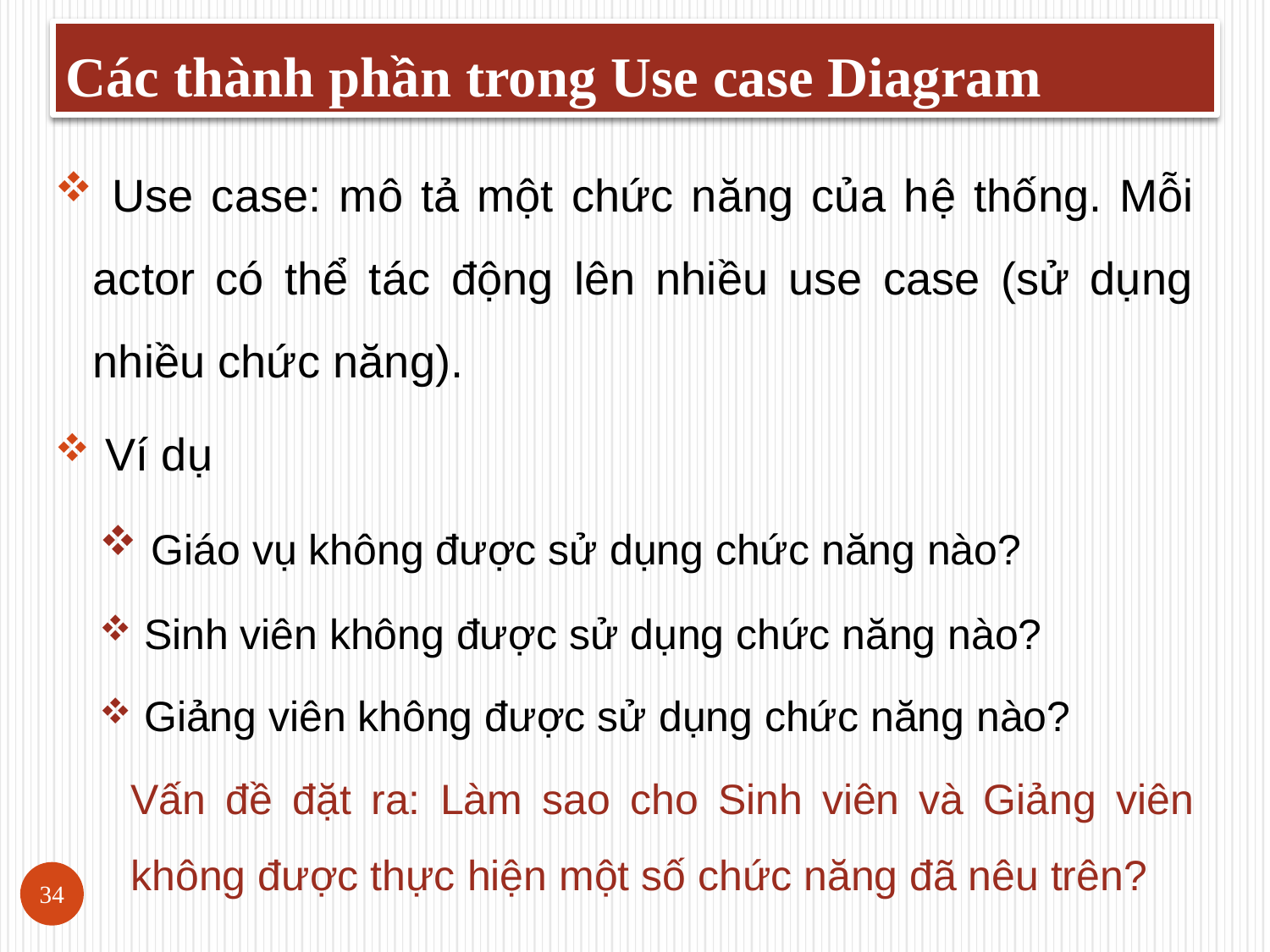

Các thành phần trong Use case Diagram
 Use case: mô tả một chức năng của hệ thống. Mỗi actor có thể tác động lên nhiều use case (sử dụng nhiều chức năng).
 Ví dụ
 Giáo vụ không được sử dụng chức năng nào?
 Sinh viên không được sử dụng chức năng nào?
 Giảng viên không được sử dụng chức năng nào?
	Vấn đề đặt ra: Làm sao cho Sinh viên và Giảng viên không được thực hiện một số chức năng đã nêu trên?
34